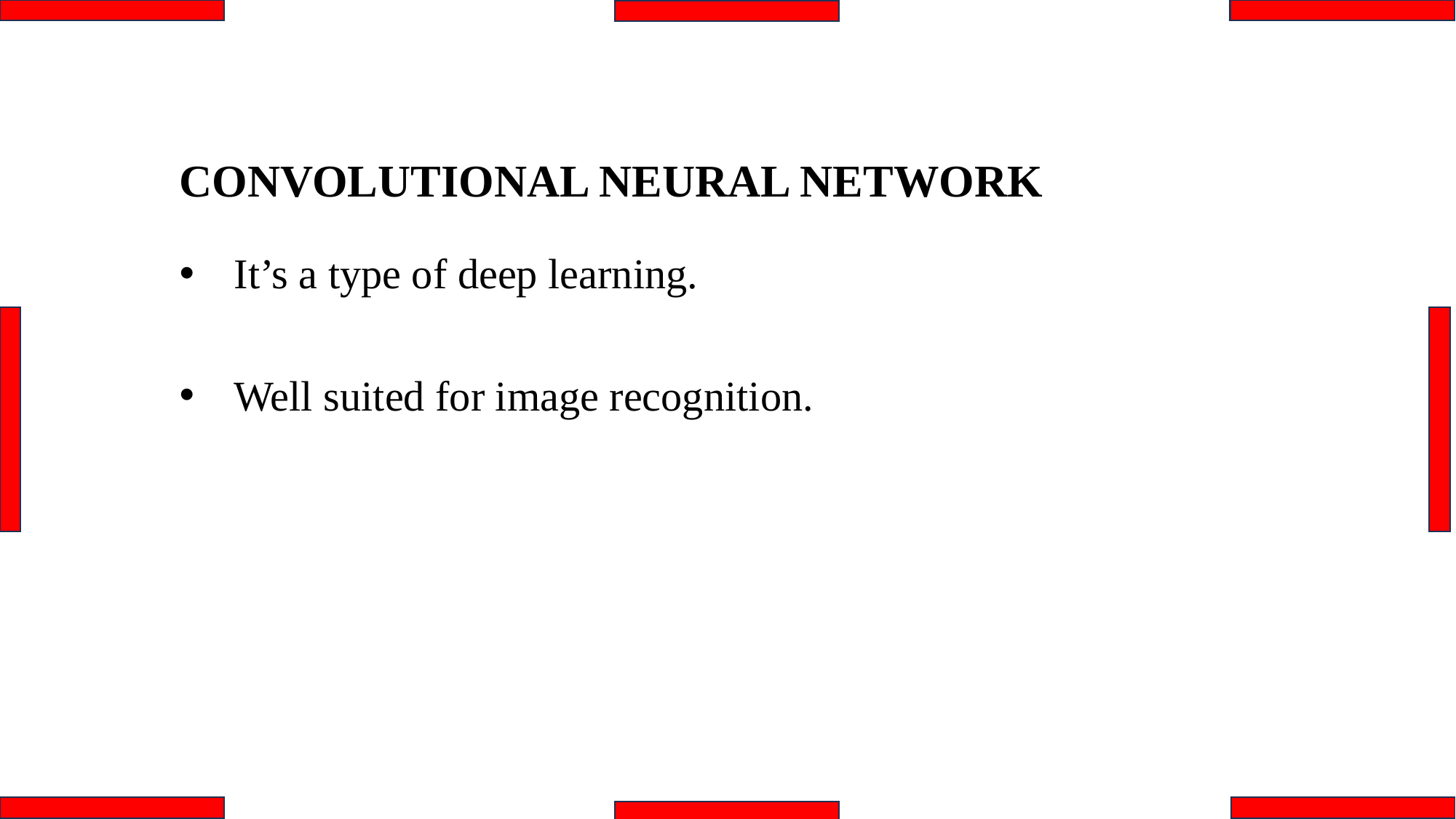

# CONVOLUTIONAL NEURAL NETWORK
It’s a type of deep learning.

Well suited for image recognition.